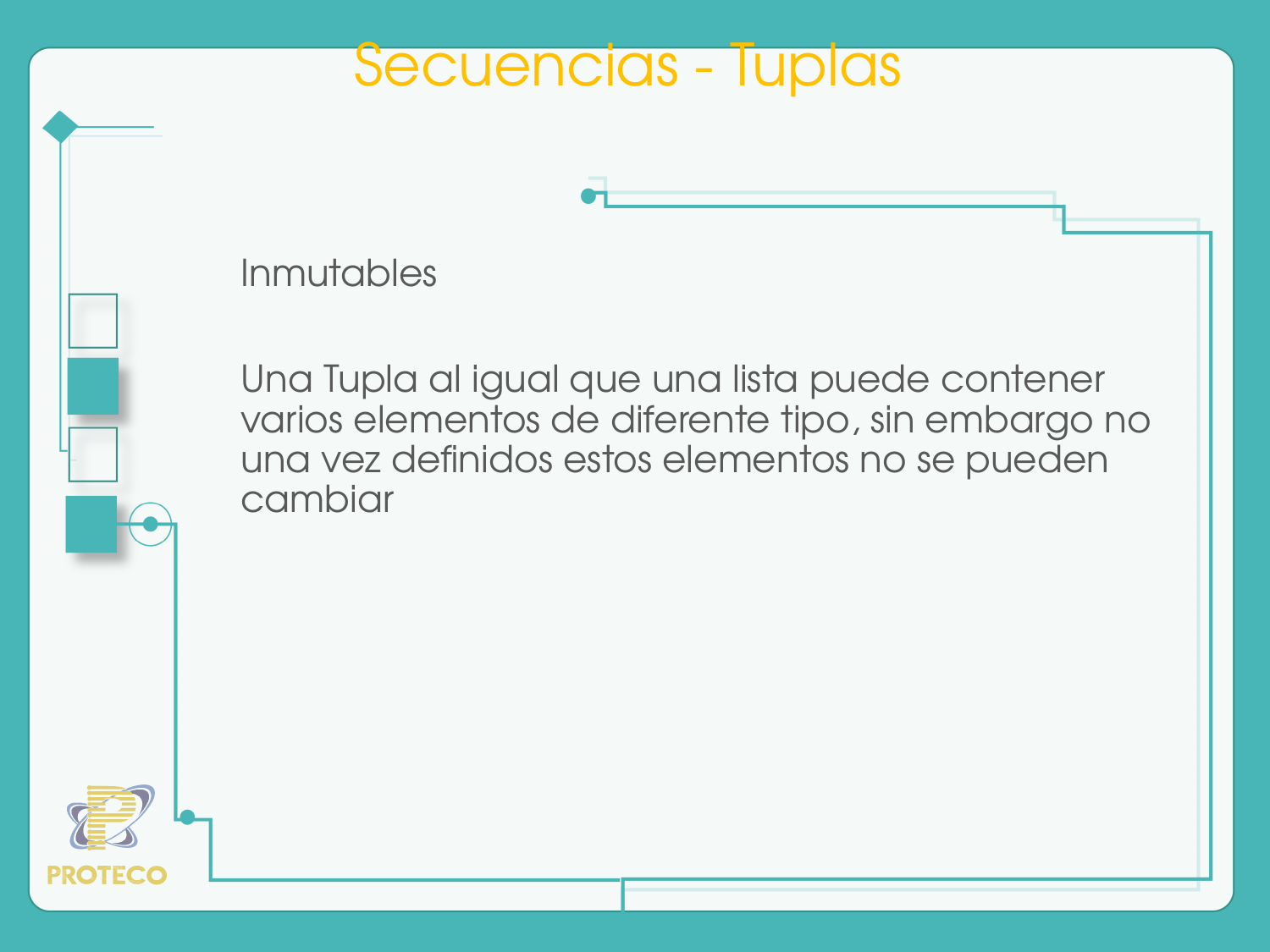

# Secuencias - Tuplas
Inmutables

Una Tupla al igual que una lista puede contener varios elementos de diferente tipo, sin embargo no una vez definidos estos elementos no se pueden cambiar